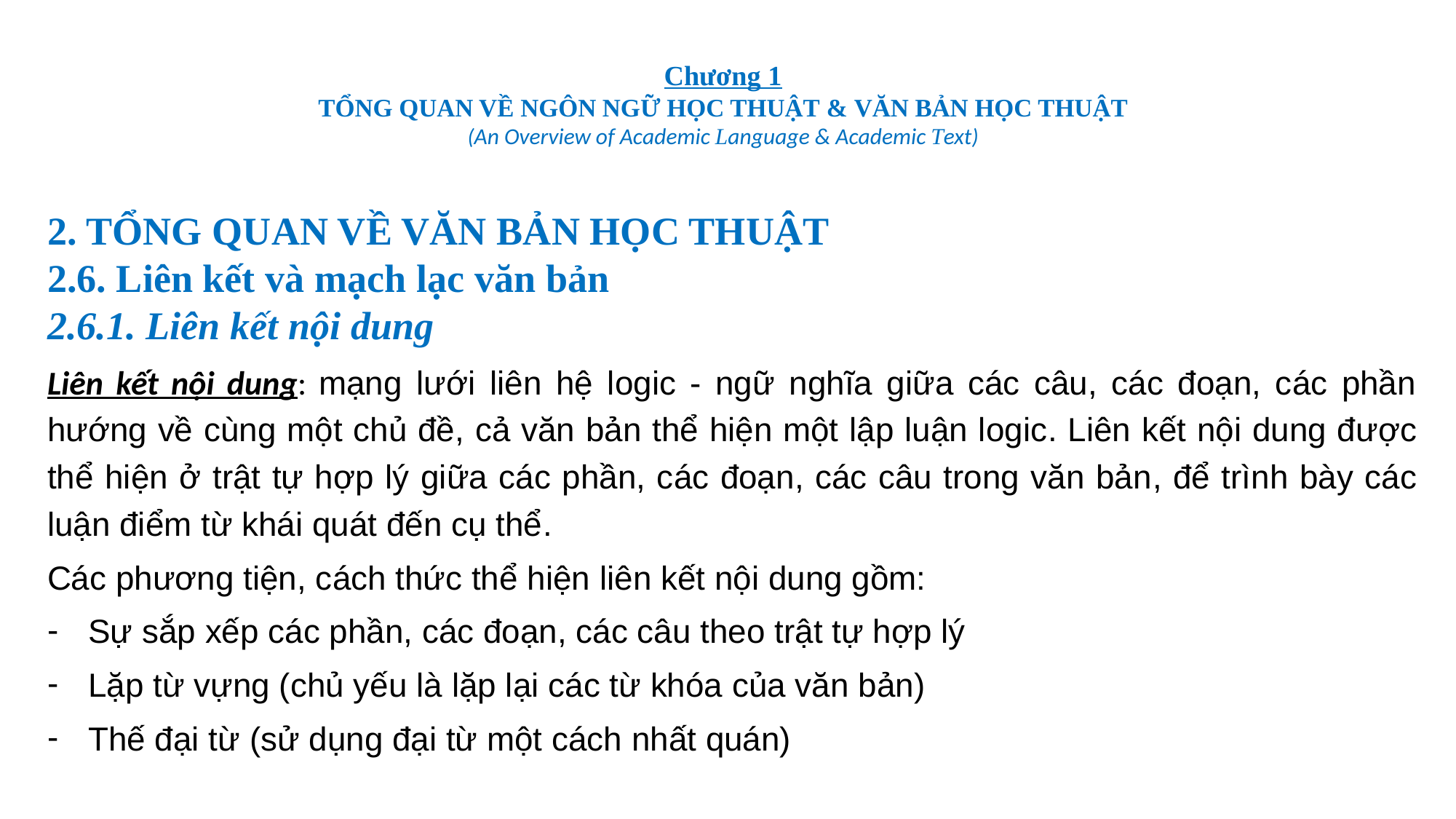

# Chương 1 TỔNG QUAN VỀ NGÔN NGỮ HỌC THUẬT & VĂN BẢN HỌC THUẬT (An Overview of Academic Language & Academic Text)
2. TỔNG QUAN VỀ VĂN BẢN HỌC THUẬT
2.6. Liên kết và mạch lạc văn bản
2.6.1. Liên kết nội dung
Liên kết nội dung: mạng lưới liên hệ logic - ngữ nghĩa giữa các câu, các đoạn, các phần hướng về cùng một chủ đề, cả văn bản thể hiện một lập luận logic. Liên kết nội dung được thể hiện ở trật tự hợp lý giữa các phần, các đoạn, các câu trong văn bản, để trình bày các luận điểm từ khái quát đến cụ thể.
Các phương tiện, cách thức thể hiện liên kết nội dung gồm:
Sự sắp xếp các phần, các đoạn, các câu theo trật tự hợp lý
Lặp từ vựng (chủ yếu là lặp lại các từ khóa của văn bản)
Thế đại từ (sử dụng đại từ một cách nhất quán)